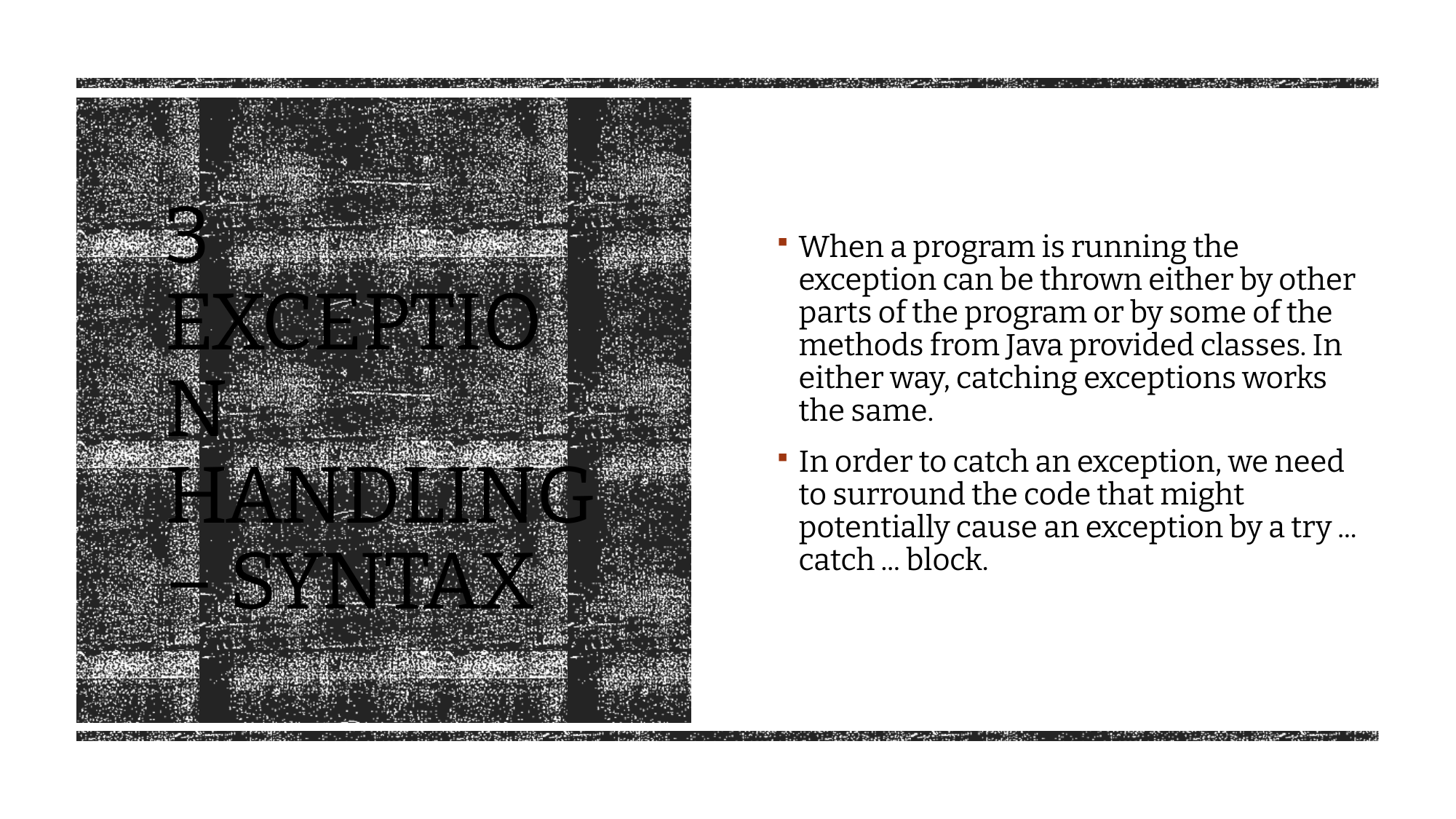

When a program is running the exception can be thrown either by other parts of the program or by some of the methods from Java provided classes. In either way, catching exceptions works the same.
In order to catch an exception, we need to surround the code that might potentially cause an exception by a try ... catch ... block.
# 3 Exception handling – syntax